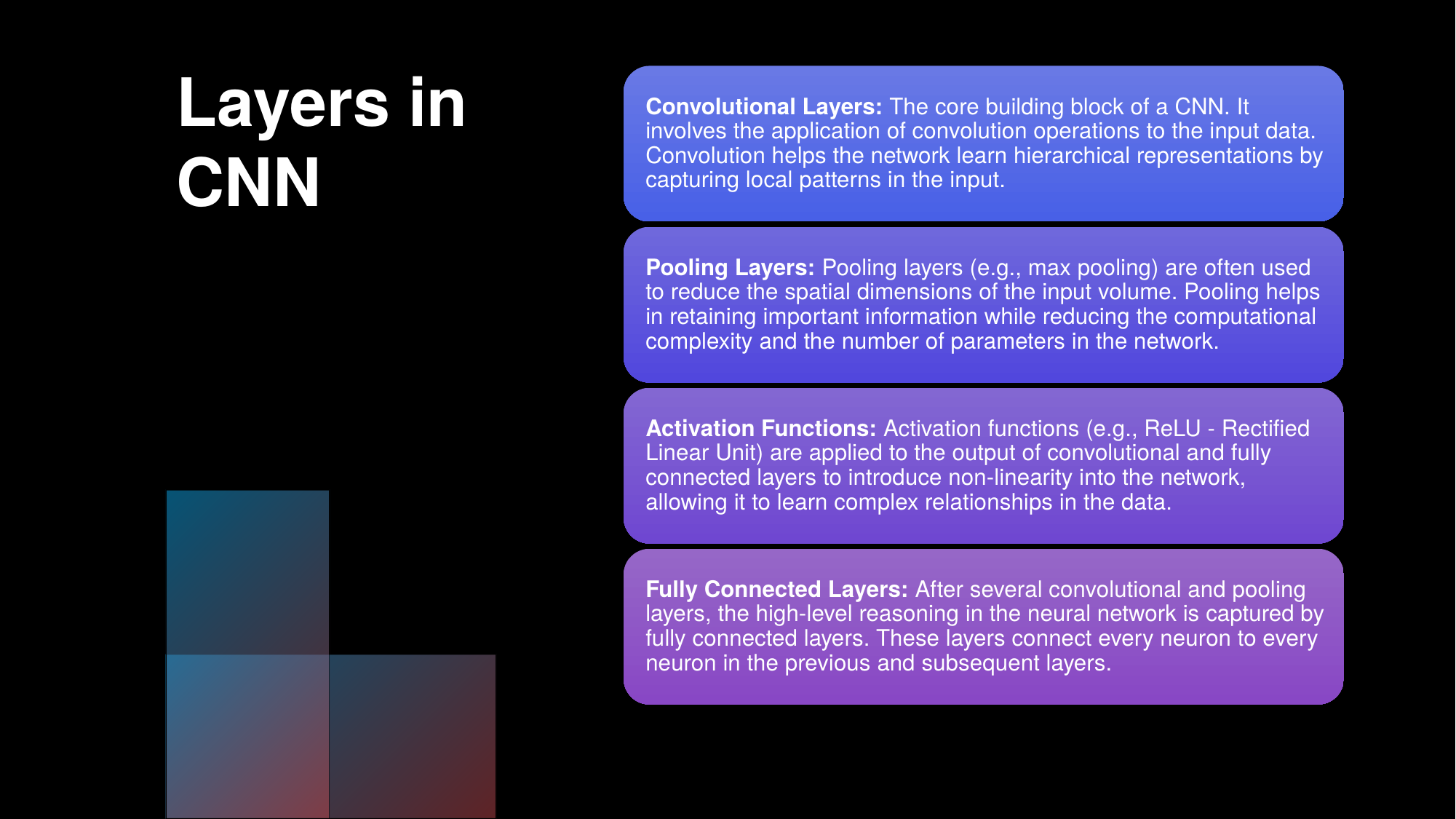

Convolutional Layers: The core building block of a CNN. It involves the application of convolution operations to the input data. Convolution helps the network learn hierarchical representations by capturing local patterns in the input.
Pooling Layers: Pooling layers (e.g., max pooling) are often used to reduce the spatial dimensions of the input volume. Pooling helps in retaining important information while reducing the computational complexity and the number of parameters in the network.
Activation Functions: Activation functions (e.g., ReLU - Rectified Linear Unit) are applied to the output of convolutional and fully connected layers to introduce non-linearity into the network, allowing it to learn complex relationships in the data.
Fully Connected Layers: After several convolutional and pooling layers, the high-level reasoning in the neural network is captured by fully connected layers. These layers connect every neuron to every neuron in the previous and subsequent layers.
# Layers in CNN